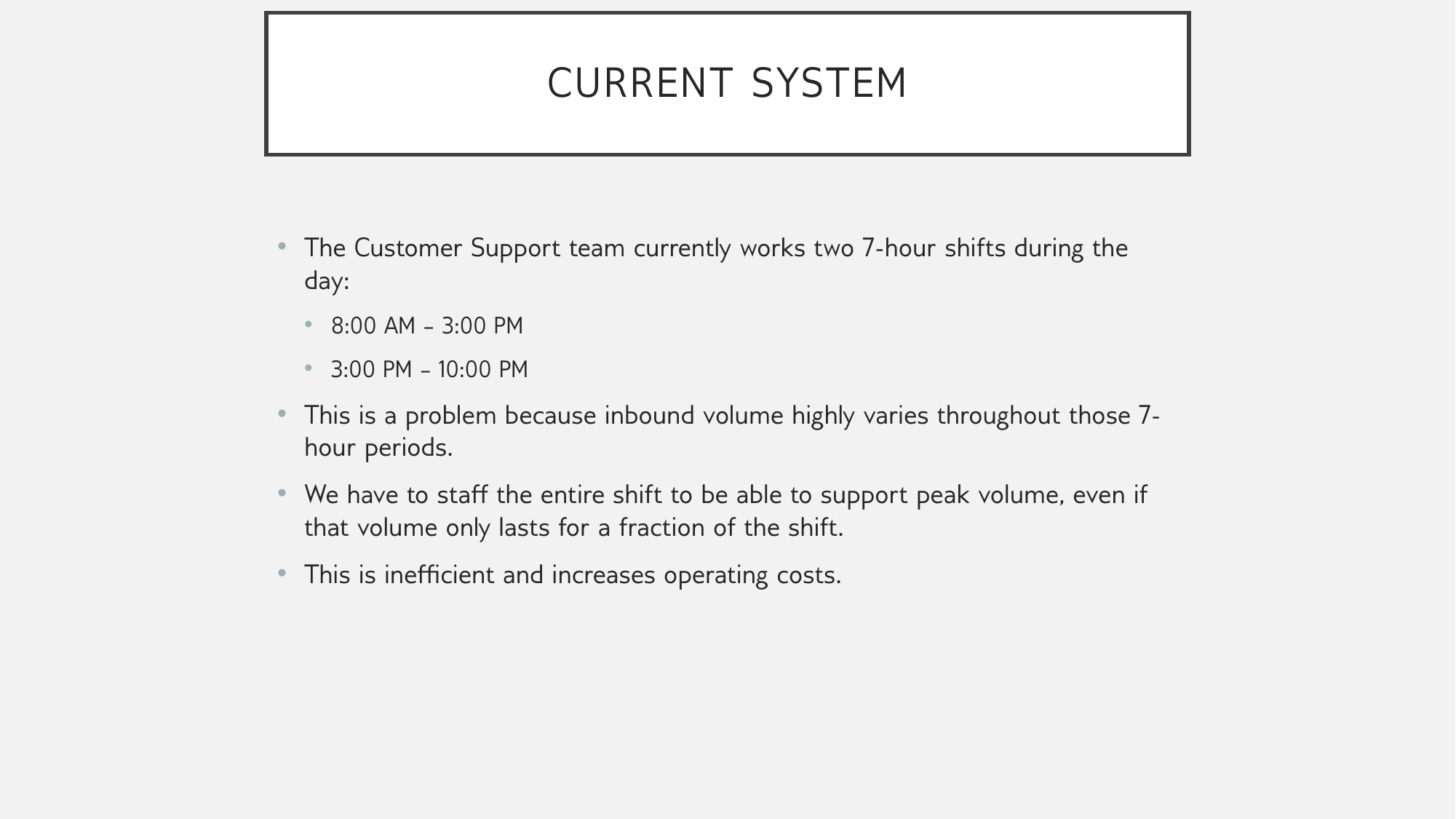

# Current System
The Customer Support team currently works two 7-hour shifts during the day:
8:00 AM – 3:00 PM
3:00 PM – 10:00 PM
This is a problem because inbound volume highly varies throughout those 7-hour periods.
We have to staff the entire shift to be able to support peak volume, even if that volume only lasts for a fraction of the shift.
This is inefficient and increases operating costs.